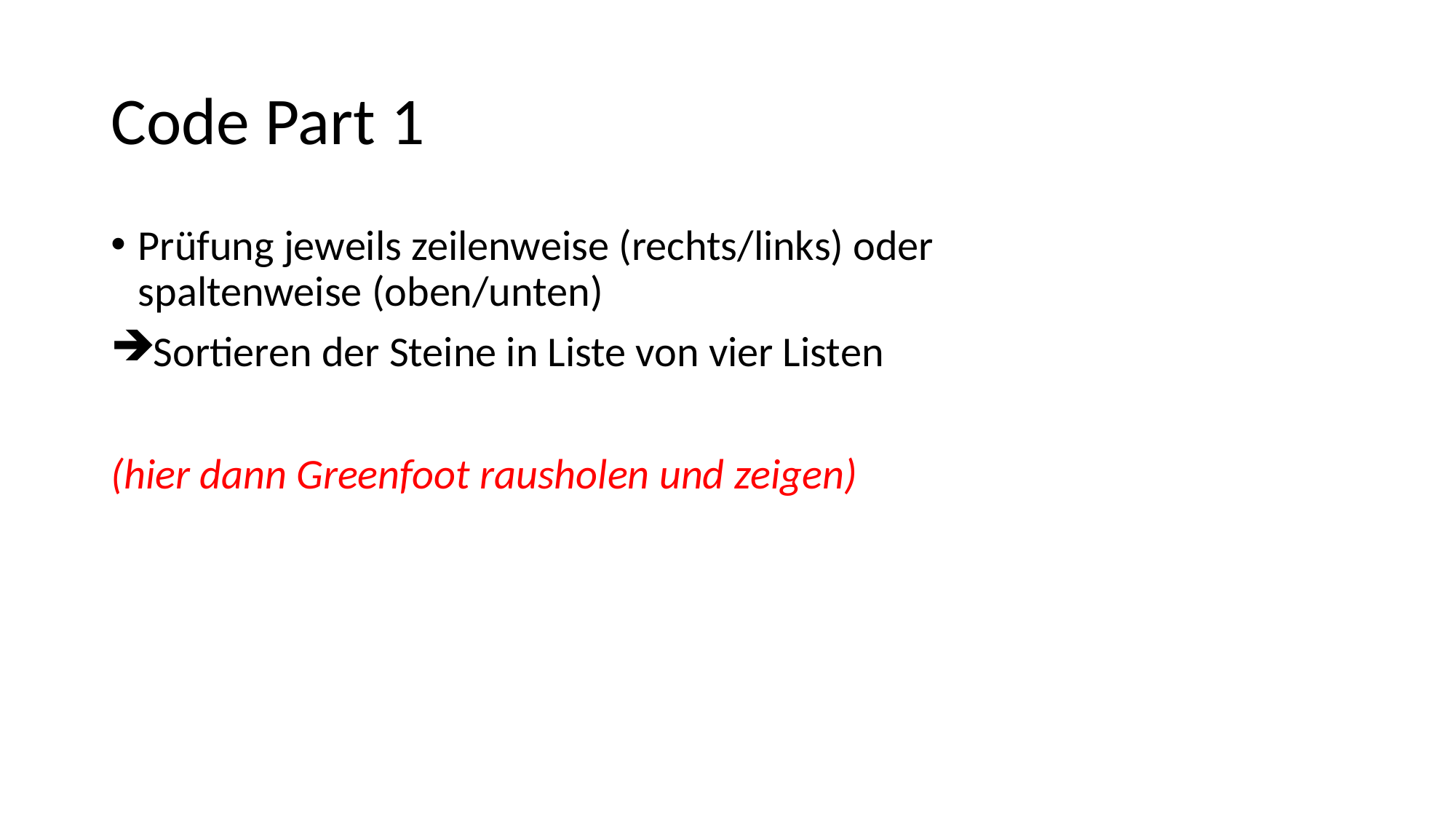

# Code Part 1
Prüfung jeweils zeilenweise (rechts/links) oder
spaltenweise (oben/unten)
Sortieren der Steine in Liste von vier Listen

(hier dann Greenfoot rausholen und zeigen)